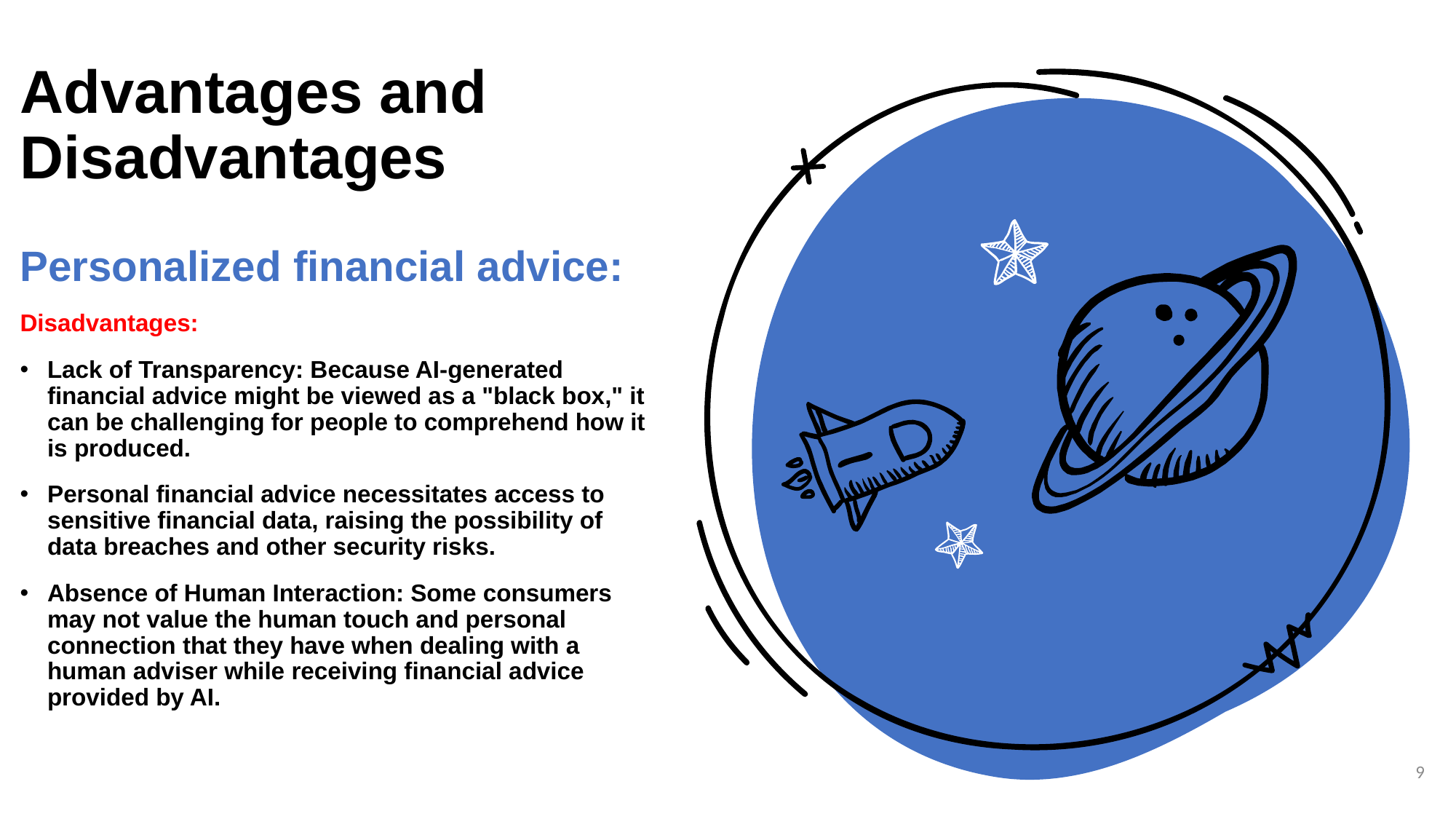

Advantages and Disadvantages

Personalized financial advice:
Disadvantages:
Lack of Transparency: Because AI-generated financial advice might be viewed as a "black box," it can be challenging for people to comprehend how it is produced.
Personal financial advice necessitates access to sensitive financial data, raising the possibility of data breaches and other security risks.
Absence of Human Interaction: Some consumers may not value the human touch and personal connection that they have when dealing with a human adviser while receiving financial advice provided by AI.

9